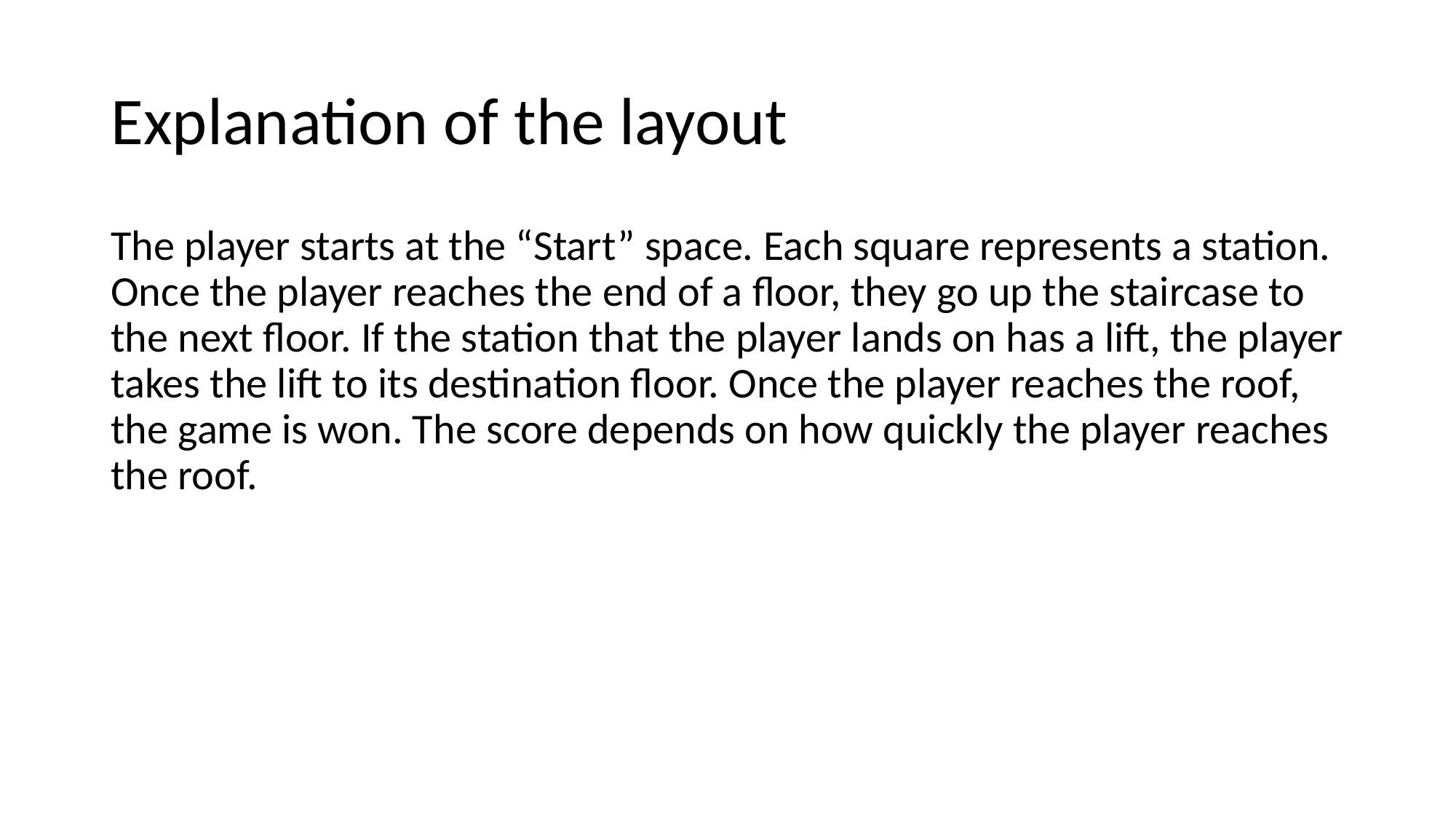

# Explanation of the layout
The player starts at the “Start” space. Each square represents a station. Once the player reaches the end of a floor, they go up the staircase to the next floor. If the station that the player lands on has a lift, the player takes the lift to its destination floor. Once the player reaches the roof, the game is won. The score depends on how quickly the player reaches the roof.